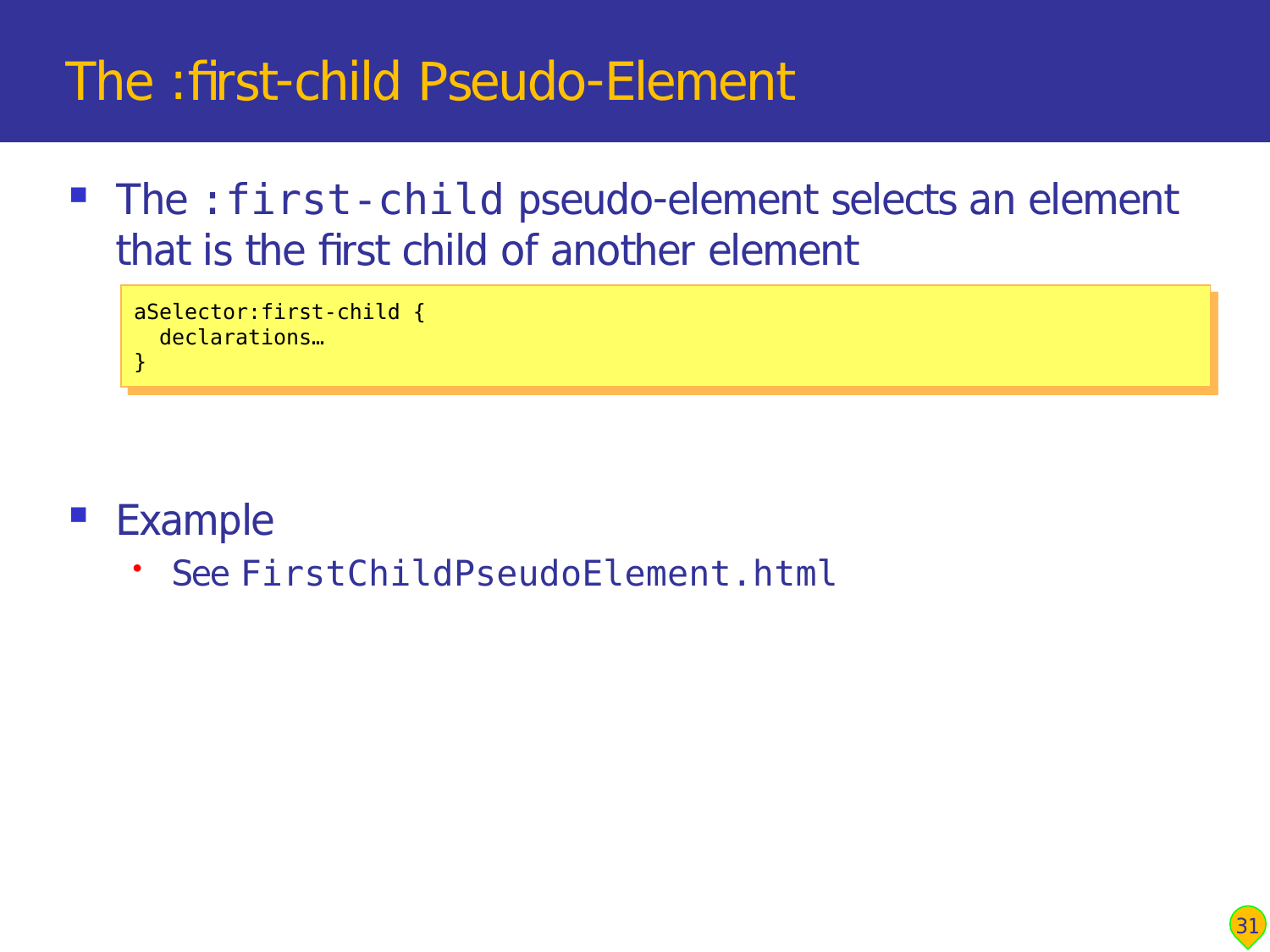

# The :first-child Pseudo-Element
The :first-child pseudo-element selects an element that is the first child of another element

Example
See FirstChildPseudoElement.html

aSelector:first-child {
  declarations…
}
31